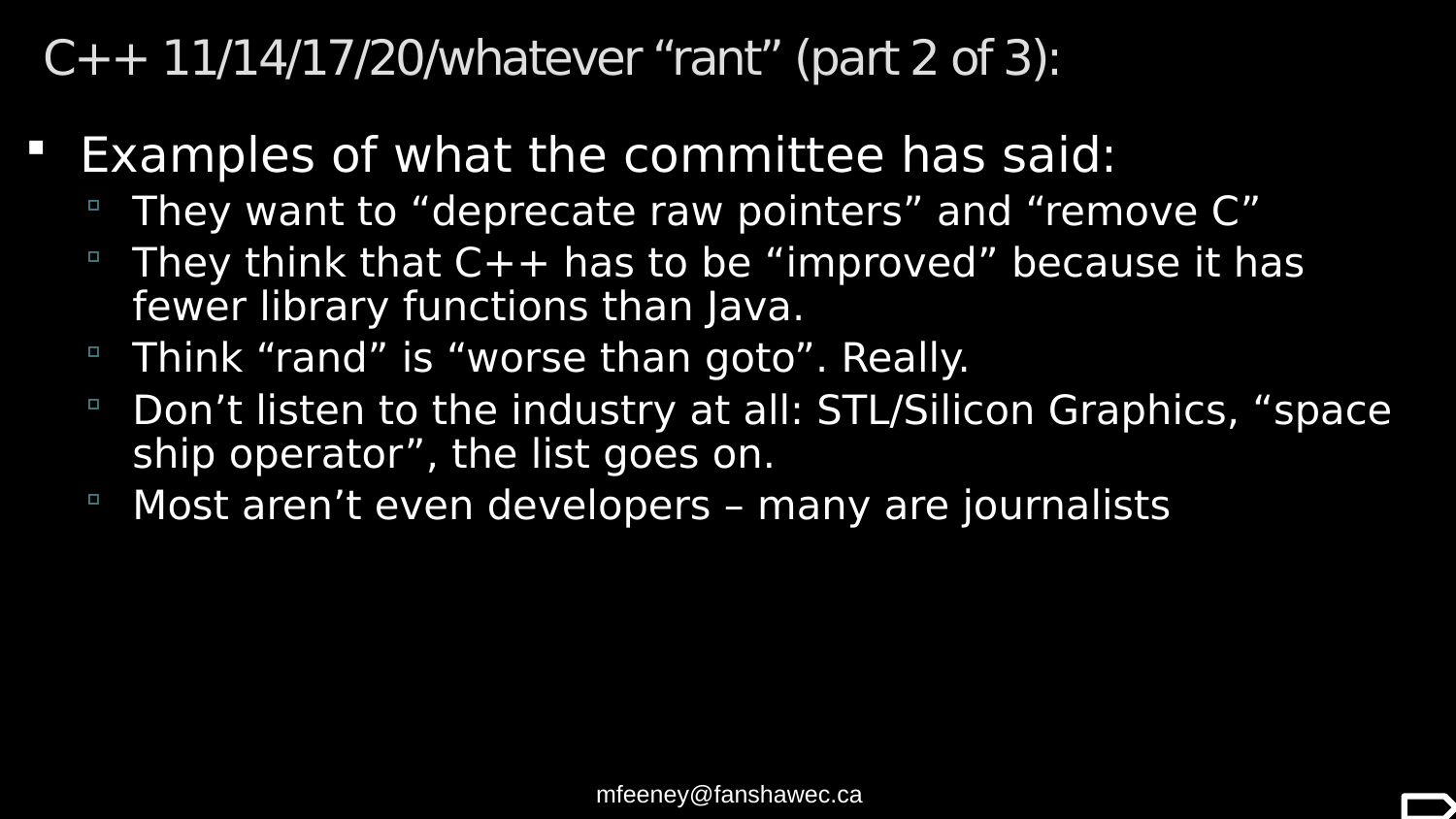

# C++ 11/14/17/20/whatever “rant” (part 2 of 3):
Examples of what the committee has said:
They want to “deprecate raw pointers” and “remove C”
They think that C++ has to be “improved” because it has fewer library functions than Java.
Think “rand” is “worse than goto”. Really.
Don’t listen to the industry at all: STL/Silicon Graphics, “space ship operator”, the list goes on.
Most aren’t even developers – many are journalists